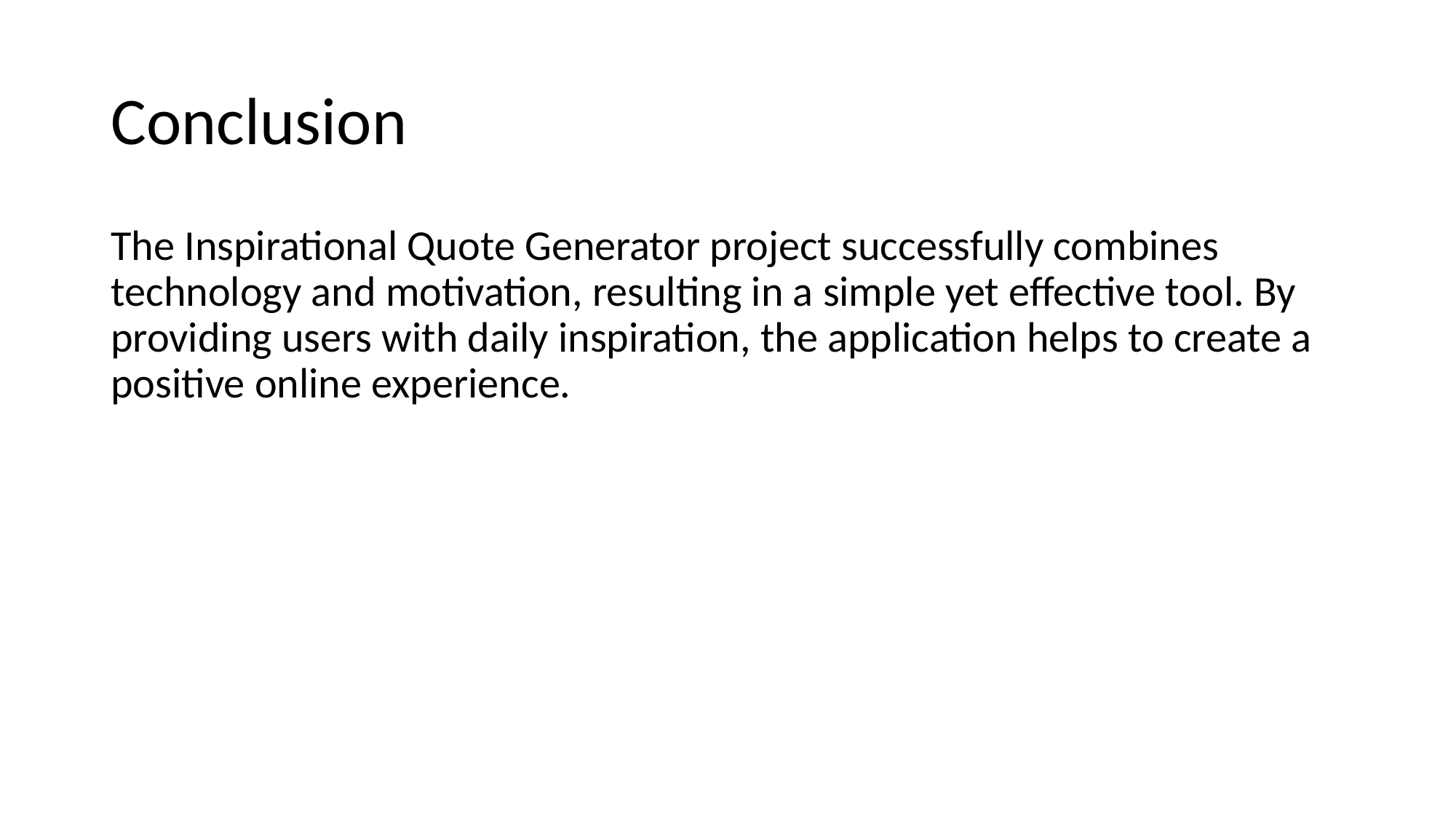

# Conclusion
The Inspirational Quote Generator project successfully combines technology and motivation, resulting in a simple yet effective tool. By providing users with daily inspiration, the application helps to create a positive online experience.